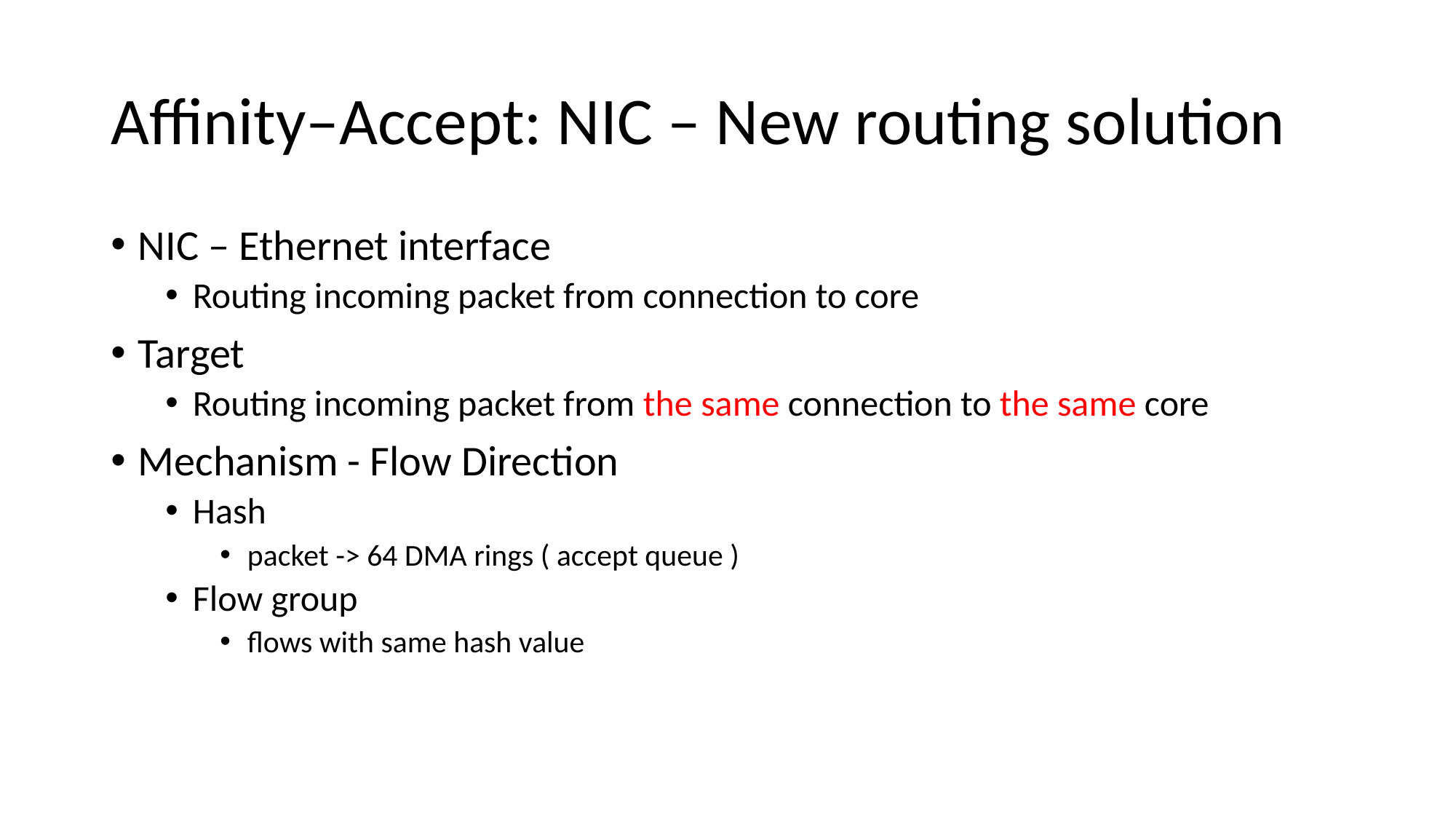

# Affinity–Accept: NIC – New routing solution
NIC – Ethernet interface
Routing incoming packet from connection to core
Target
Routing incoming packet from the same connection to the same core
Mechanism - Flow Direction
Hash
packet -> 64 DMA rings ( accept queue )
Flow group
flows with same hash value